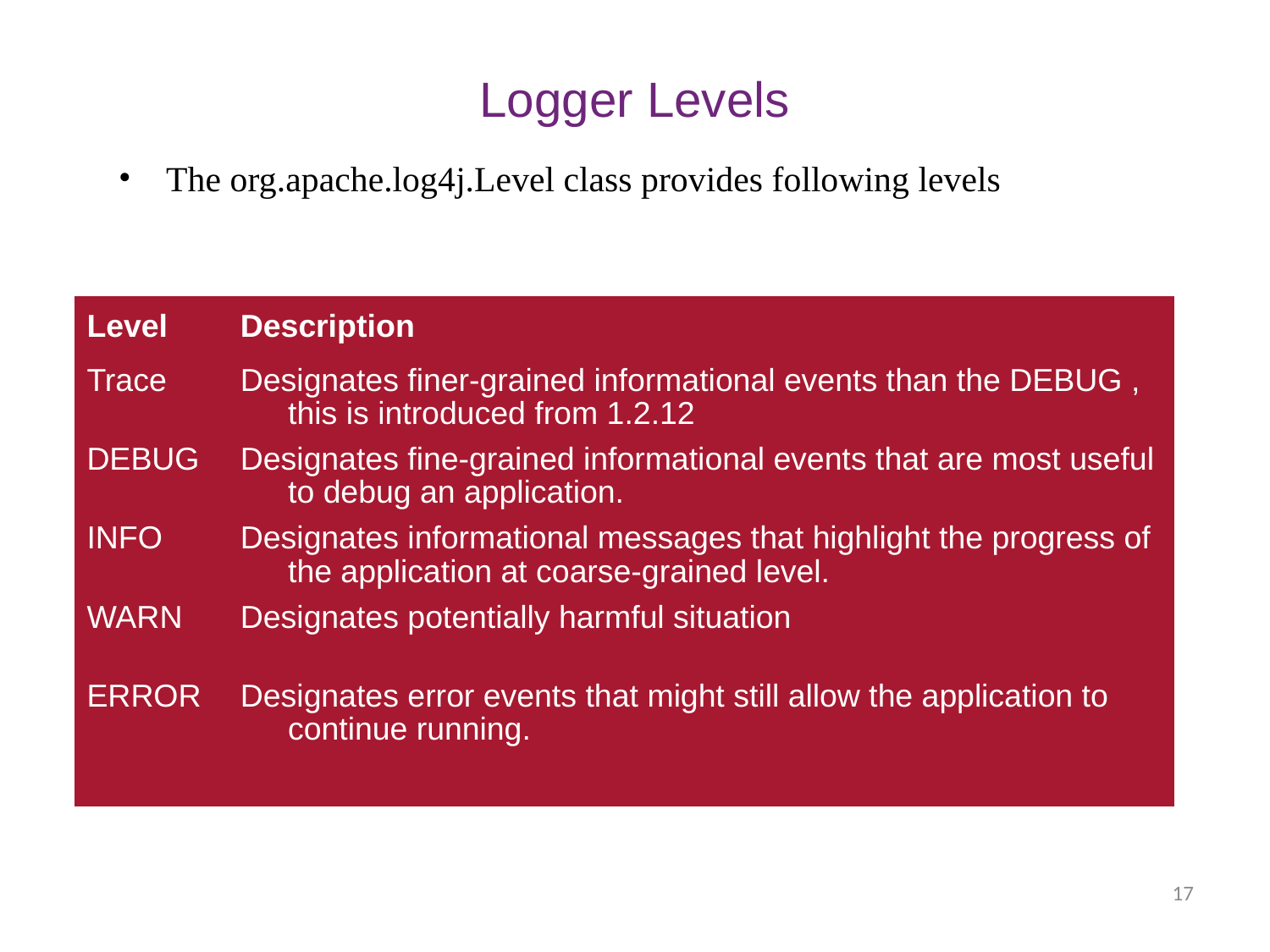

# Logger Levels
The org.apache.log4j.Level class provides following levels
| Level | Description |
| --- | --- |
| Trace | Designates finer-grained informational events than the DEBUG , this is introduced from 1.2.12 |
| DEBUG | Designates fine-grained informational events that are most useful to debug an application. |
| INFO | Designates informational messages that highlight the progress of the application at coarse-grained level. |
| WARN | Designates potentially harmful situation |
| ERROR | Designates error events that might still allow the application to continue running. |
|  |  |
17